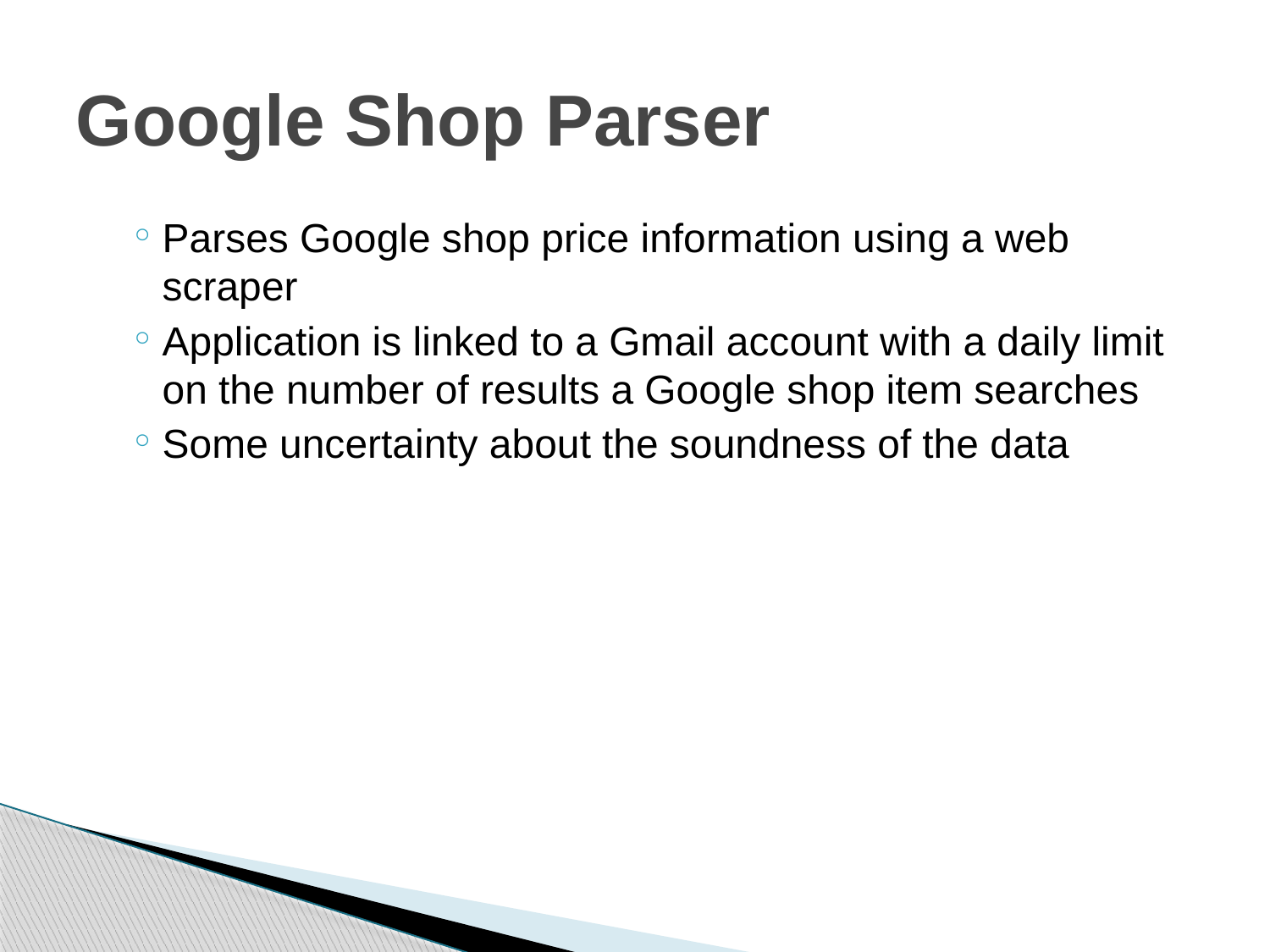

# Google Shop Parser
Parses Google shop price information using a web scraper
Application is linked to a Gmail account with a daily limit on the number of results a Google shop item searches
Some uncertainty about the soundness of the data